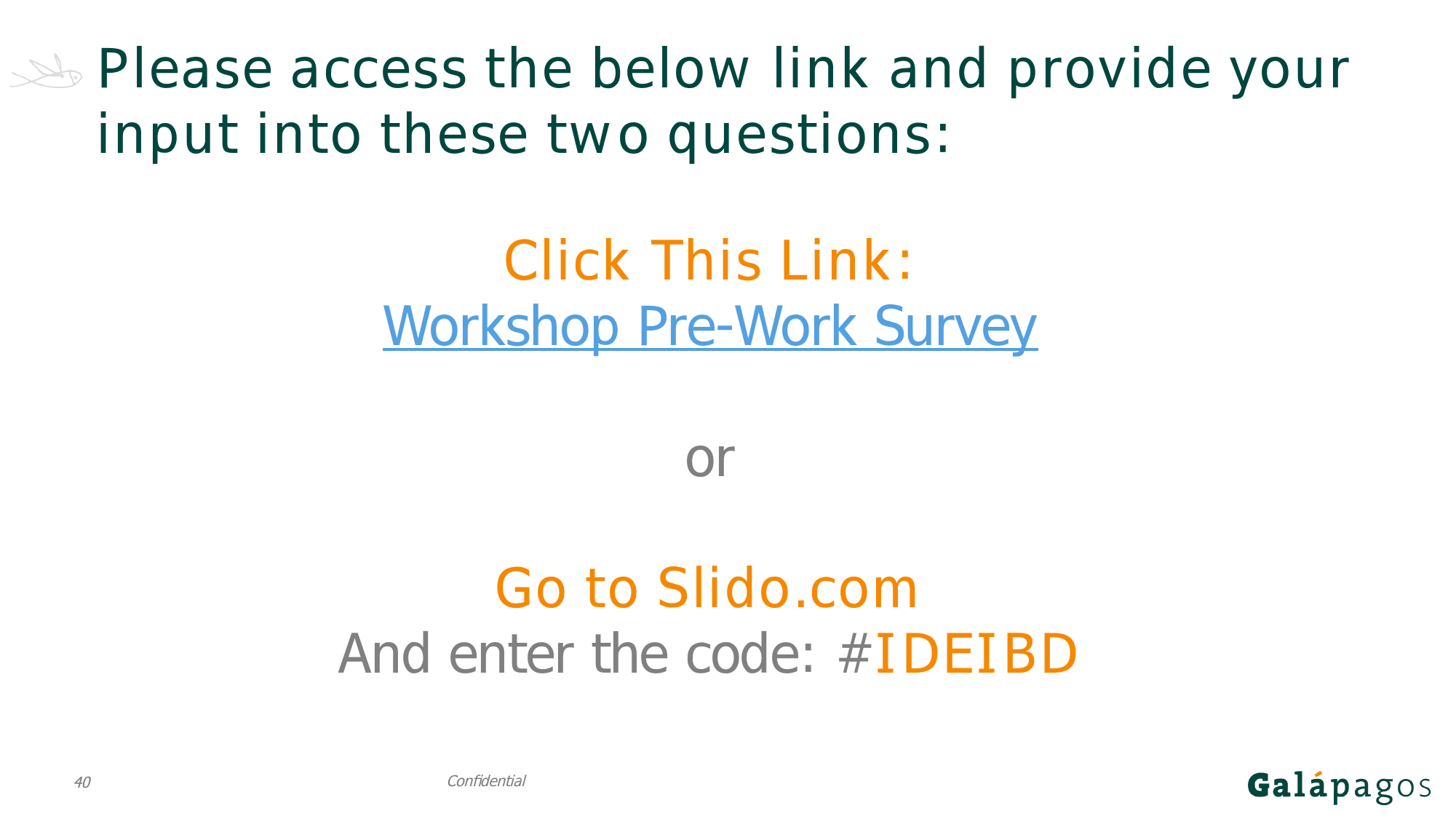

# Please access the below link and provide your input into these two questions:
Click This Link:
Workshop Pre-Work Survey

or

Go to Slido.com
And enter the code: #IDEIBD